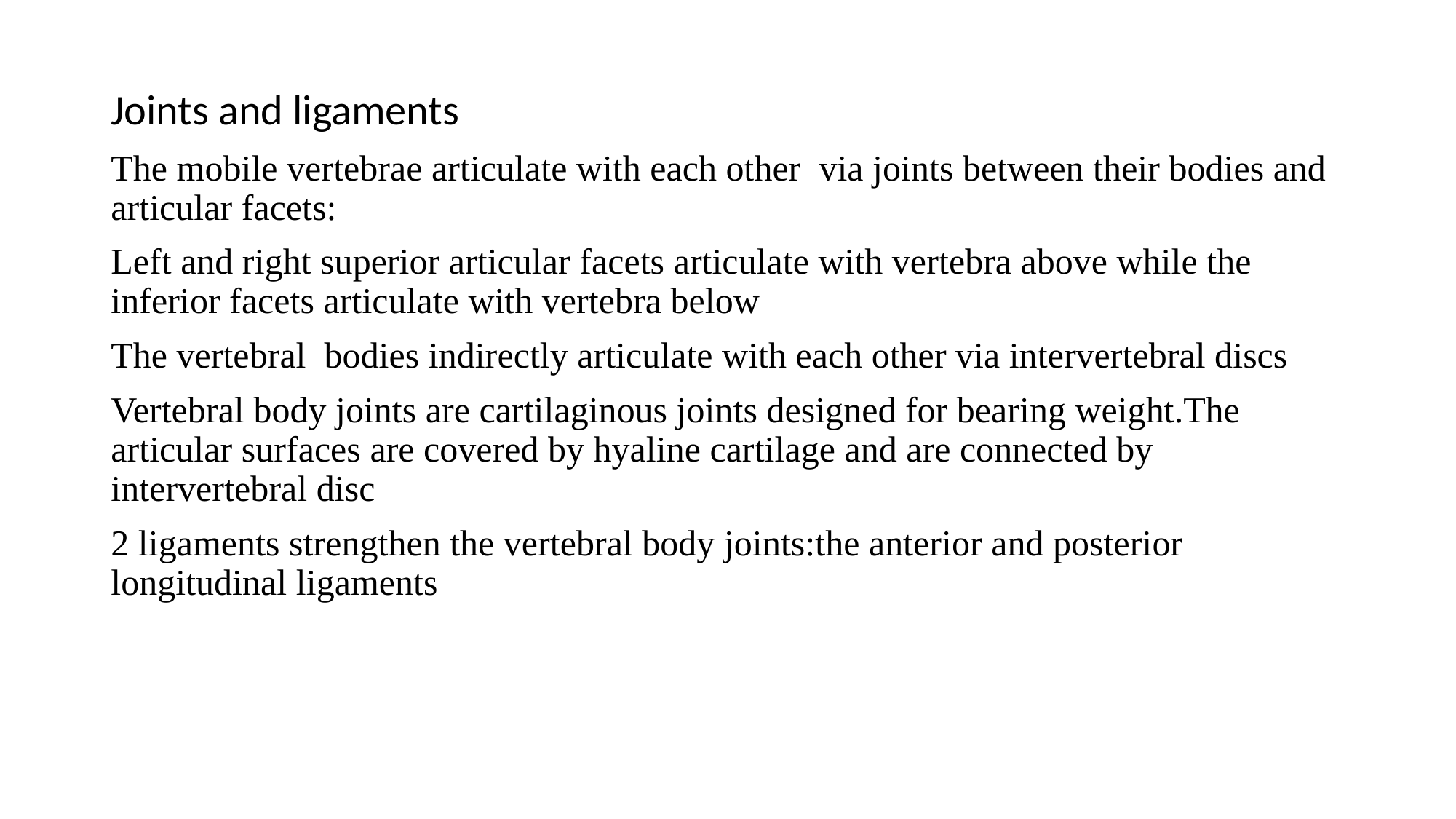

Joints and ligaments
The mobile vertebrae articulate with each other  via joints between their bodies and articular facets:
Left and right superior articular facets articulate with vertebra above while the inferior facets articulate with vertebra below
The vertebral  bodies indirectly articulate with each other via intervertebral discs
Vertebral body joints are cartilaginous joints designed for bearing weight.The articular surfaces are covered by hyaline cartilage and are connected by intervertebral disc
2 ligaments strengthen the vertebral body joints:the anterior and posterior longitudinal ligaments